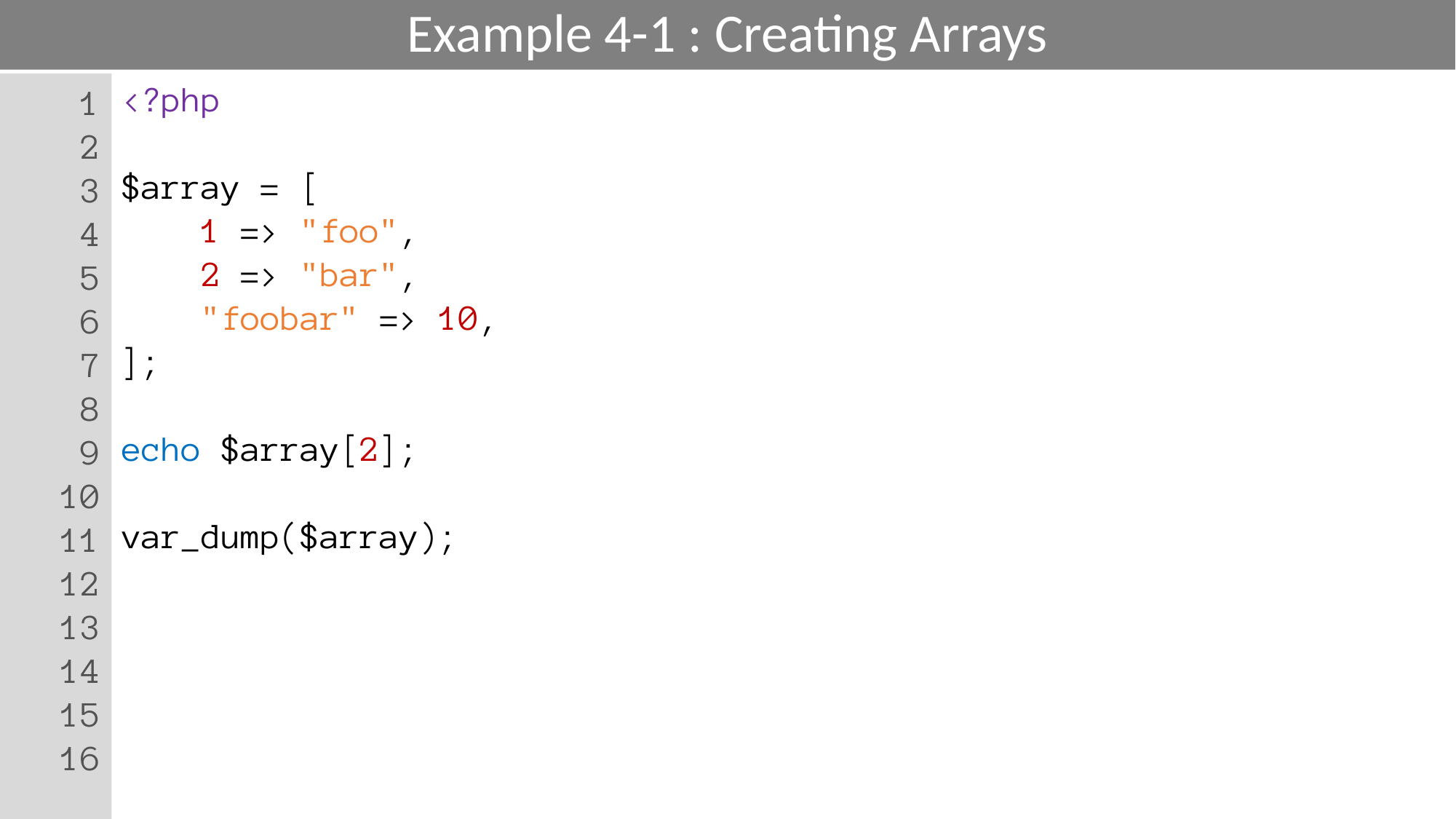

# Example 4-1 : Creating Arrays
1
2
3
4
5
6
7
8
9
10
11
12
13
14
15
16

<?php

$array = [
    1 => "foo",
    2 => "bar",
    "foobar" => 10,
];

echo $array[2];

var_dump($array);